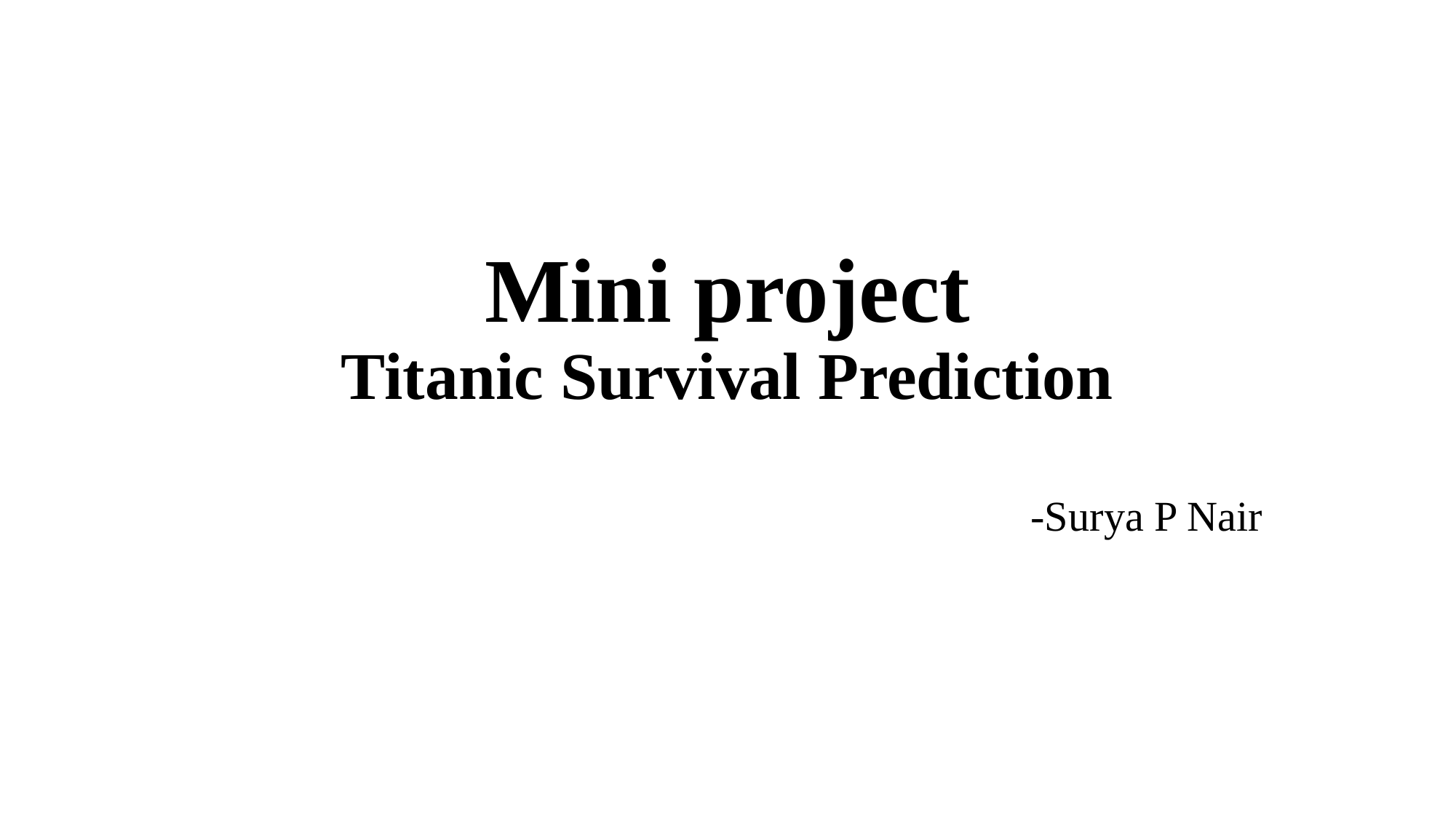

# Mini project Titanic Survival Prediction

-Surya P Nair